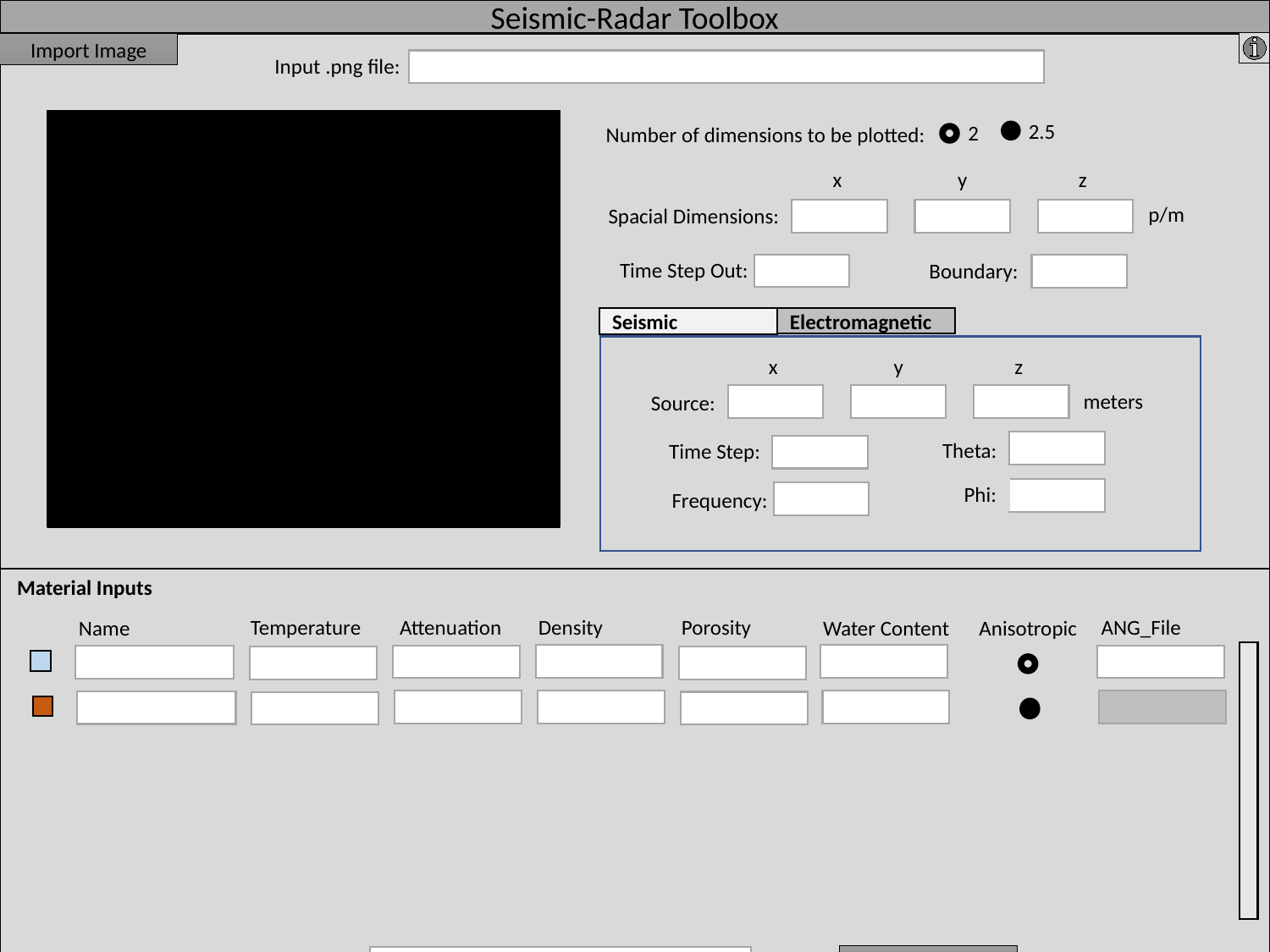

Seismic-Radar Toolbox

Import Image

Input .png file:

2.5
2
Number of dimensions to be plotted:

x
y
z
p/m
Spacial Dimensions:

Time Step Out:
Boundary:

Seismic
Electromagnetic

x
y
z
meters

Source:

Theta:
Time Step:

Phi:

Frequency:

Material Inputs
Porosity
ANG_File
Temperature
Density
Name
Attenuation
Water Content
Anisotropic

Select Run Type:
Normal Run
Run Simulation